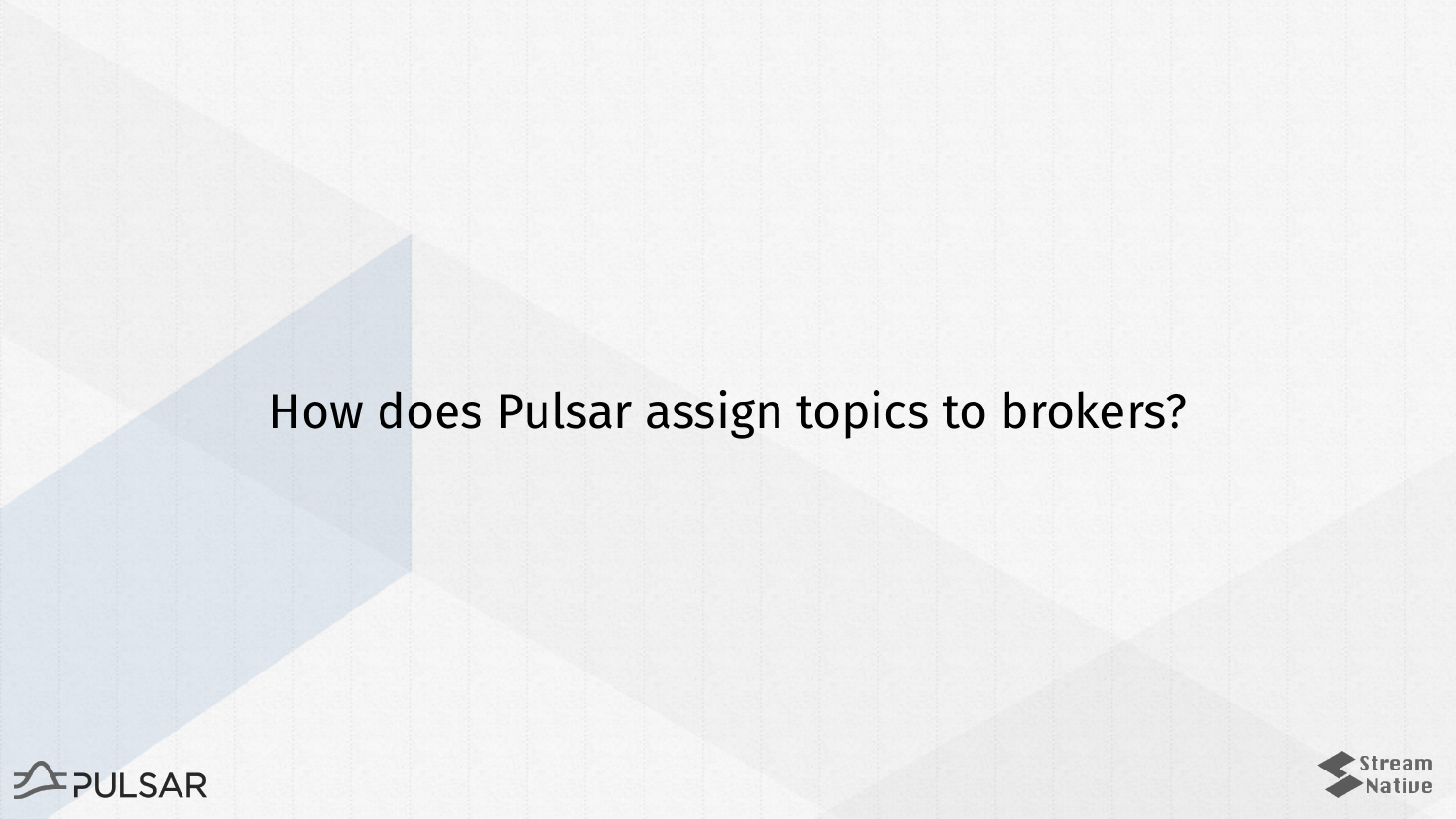

# How does Pulsar assign topics to brokers?